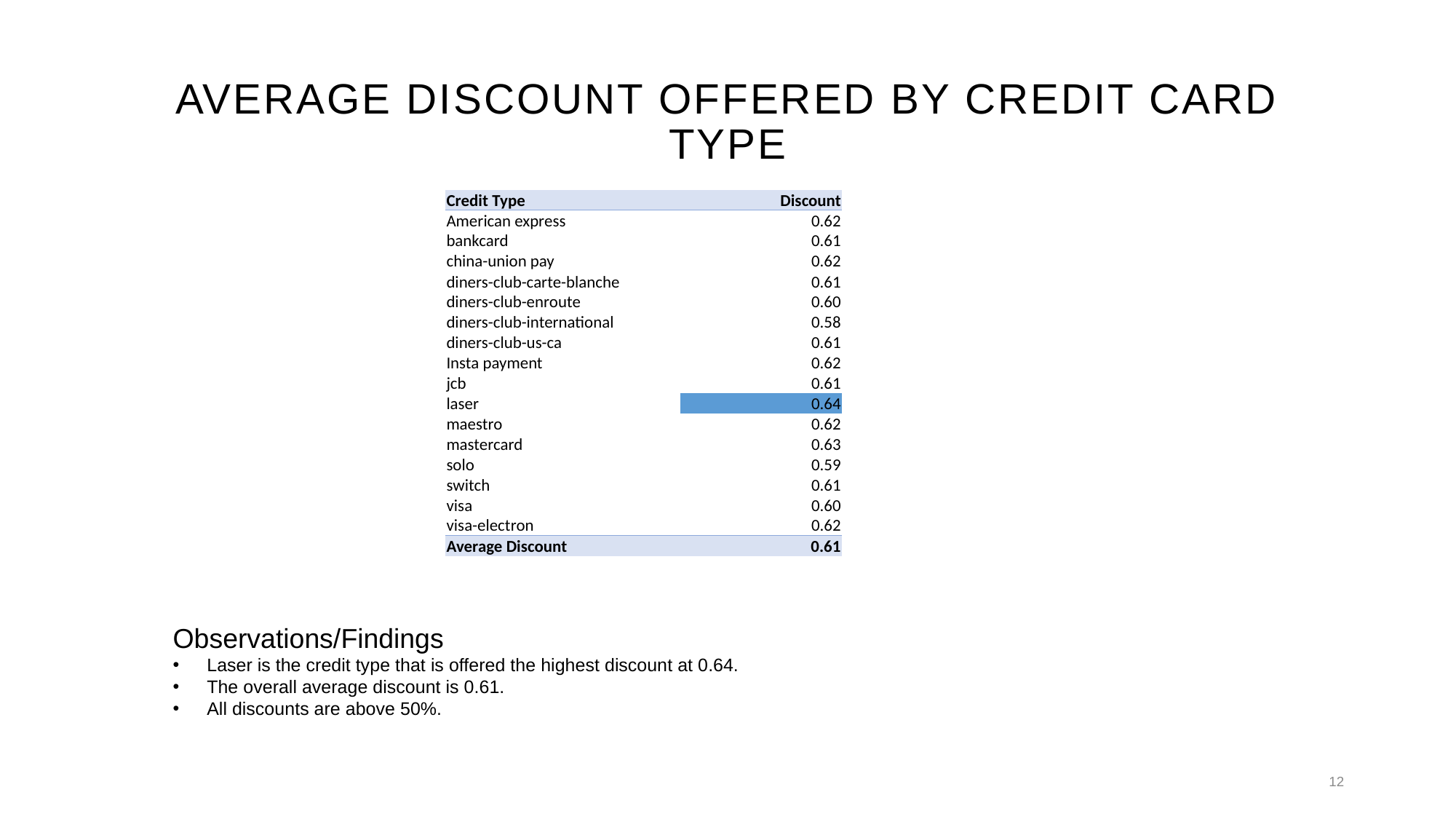

# AVERAGE DISCOUNT OFFERED BY CREDIT CARD TYPE
| Credit Type | Discount |
| --- | --- |
| American express | 0.62 |
| bankcard | 0.61 |
| china-union pay | 0.62 |
| diners-club-carte-blanche | 0.61 |
| diners-club-enroute | 0.60 |
| diners-club-international | 0.58 |
| diners-club-us-ca | 0.61 |
| Insta payment | 0.62 |
| jcb | 0.61 |
| laser | 0.64 |
| maestro | 0.62 |
| mastercard | 0.63 |
| solo | 0.59 |
| switch | 0.61 |
| visa | 0.60 |
| visa-electron | 0.62 |
| Average Discount | 0.61 |
Observations/Findings
Laser is the credit type that is offered the highest discount at 0.64.
The overall average discount is 0.61.
All discounts are above 50%.

12